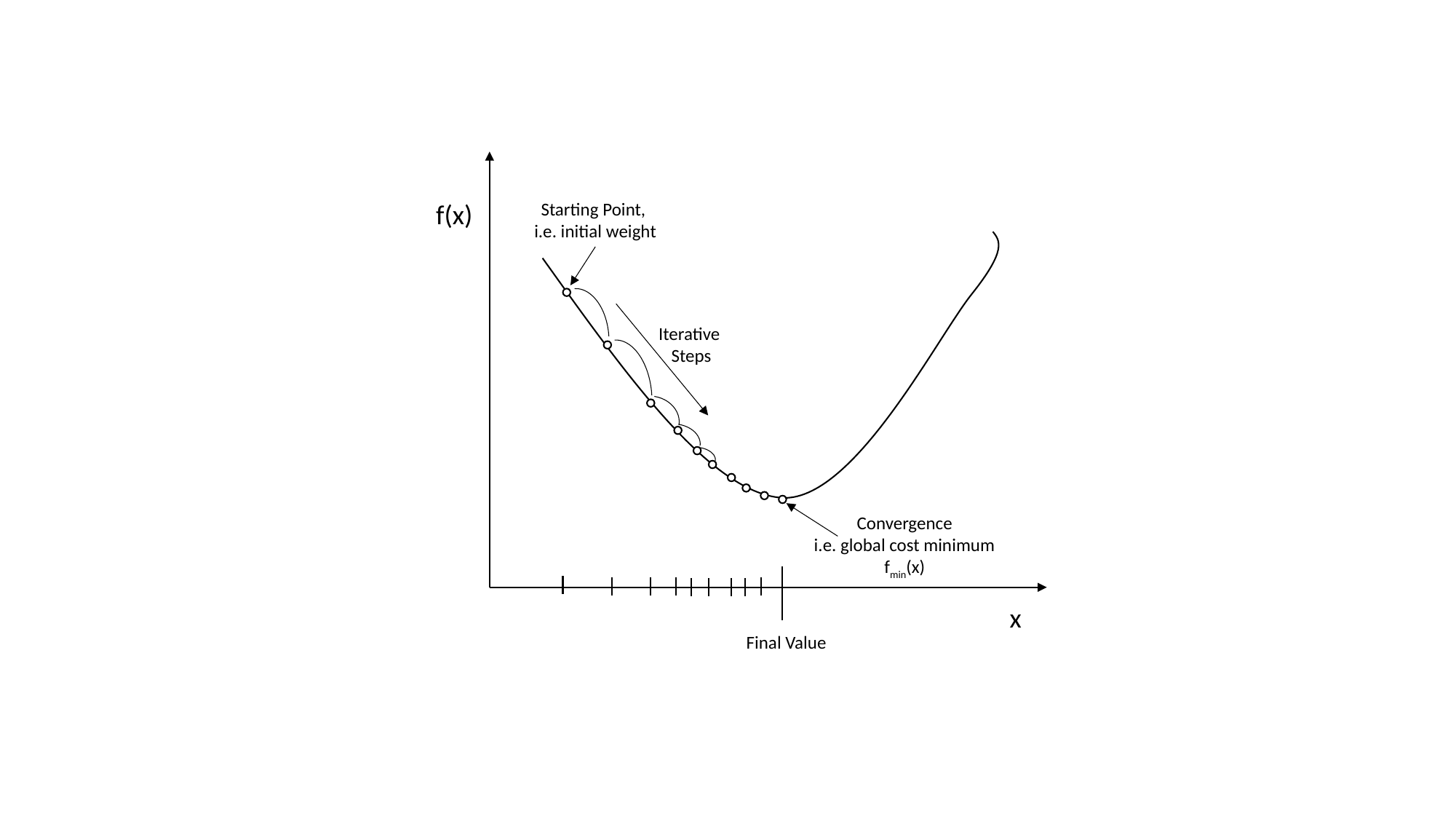

f(x)
Starting Point,
i.e. initial weight

Iterative
Steps

Convergence
i.e. global cost minimum
fmin(x)
x
Final Value